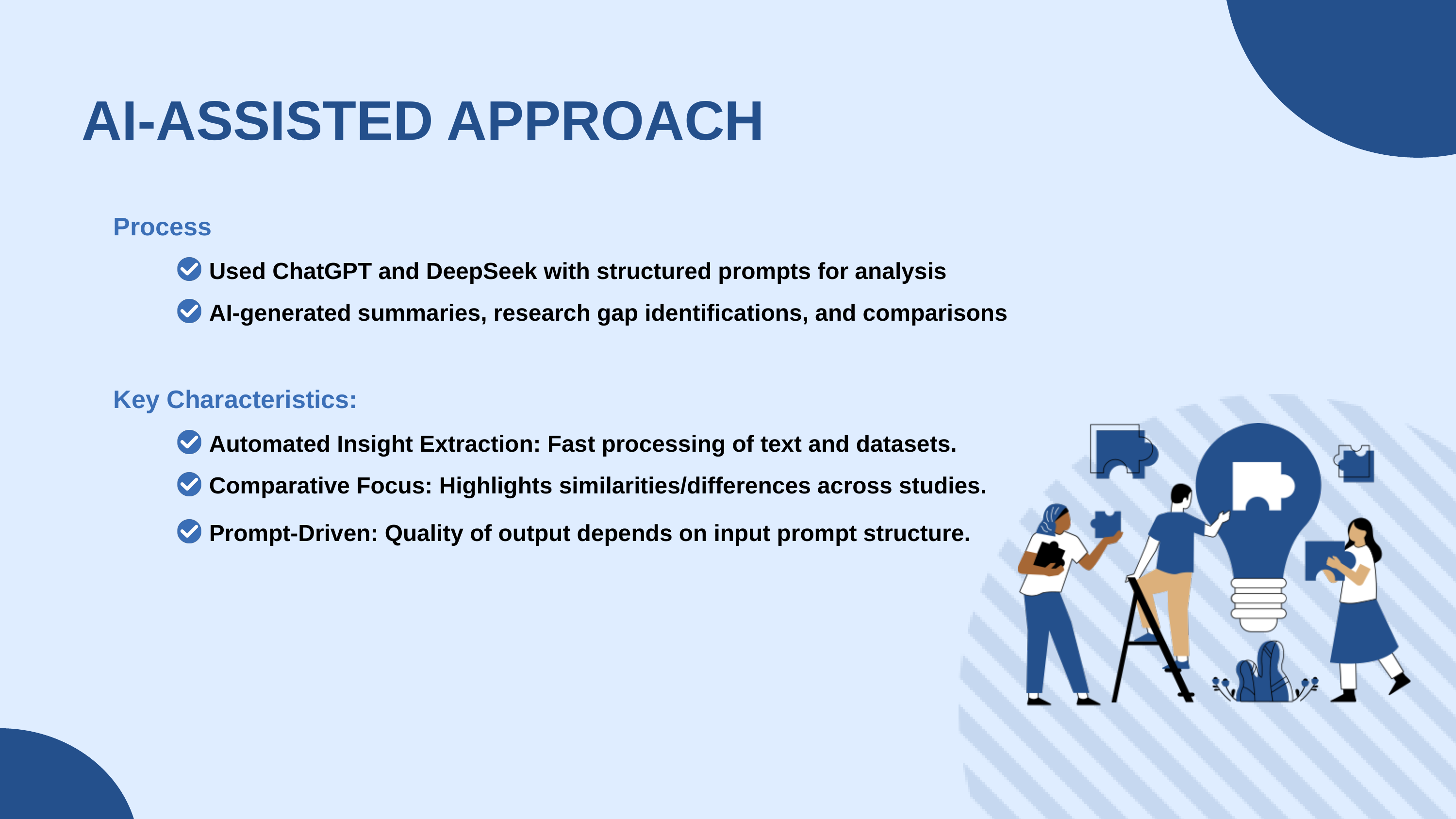

AI-ASSISTED APPROACH
Process
Used ChatGPT and DeepSeek with structured prompts for analysis

AI-generated summaries, research gap identifications, and comparisons

Key Characteristics:
Automated Insight Extraction: Fast processing of text and datasets.

Comparative Focus: Highlights similarities/differences across studies.

Prompt-Driven: Quality of output depends on input prompt structure.